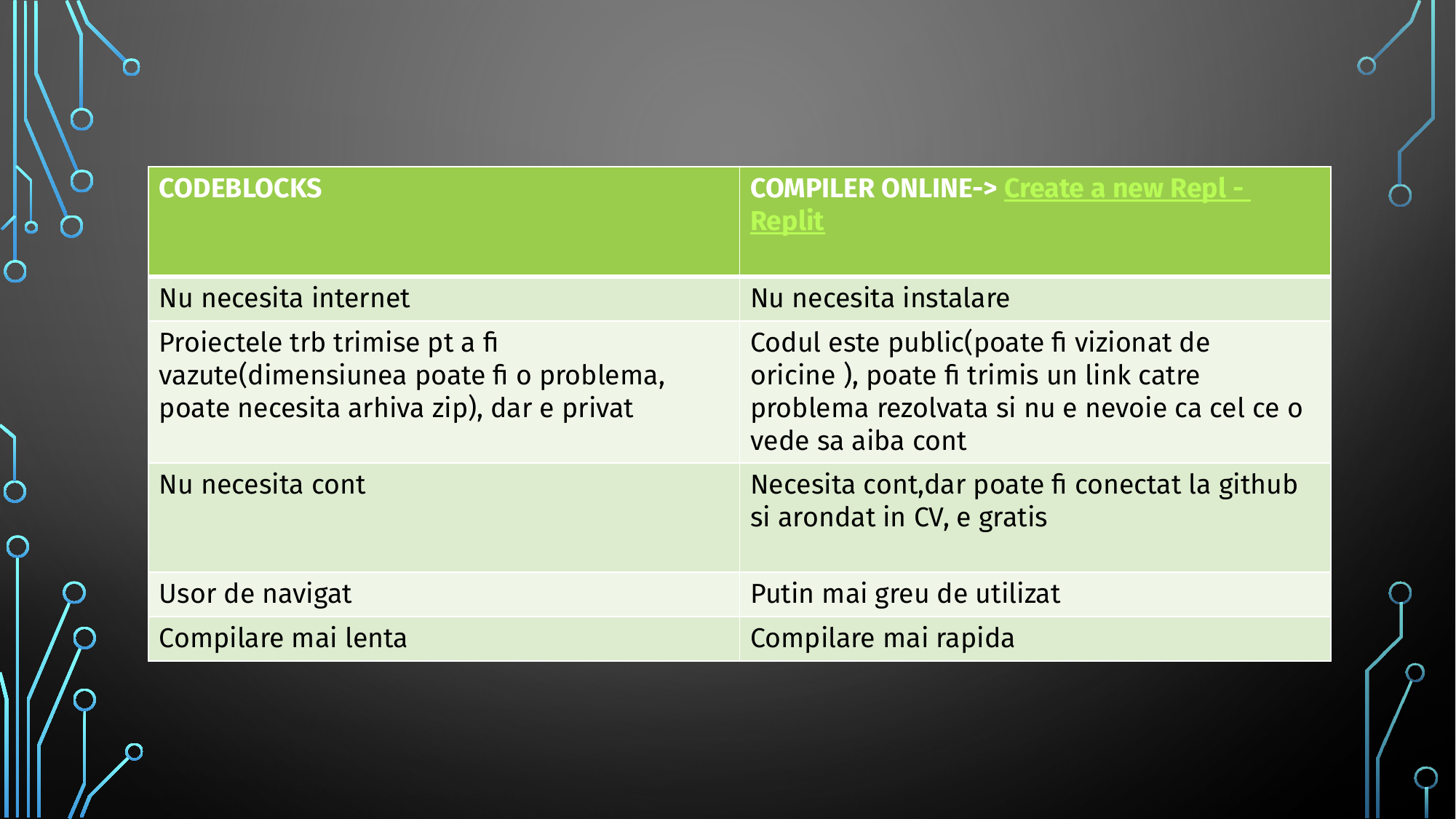

| CODEBLOCKS | COMPILER ONLINE-> Create a new Repl - Replit |
| --- | --- |
| Nu necesita internet | Nu necesita instalare |
| Proiectele trb trimise pt a fi vazute(dimensiunea poate fi o problema, poate necesita arhiva zip), dar e privat | Codul este public(poate fi vizionat de oricine ), poate fi trimis un link catre problema rezolvata si nu e nevoie ca cel ce o vede sa aiba cont |
| Nu necesita cont | Necesita cont,dar poate fi conectat la github si arondat in CV, e gratis |
| Usor de navigat | Putin mai greu de utilizat |
| Compilare mai lenta | Compilare mai rapida |